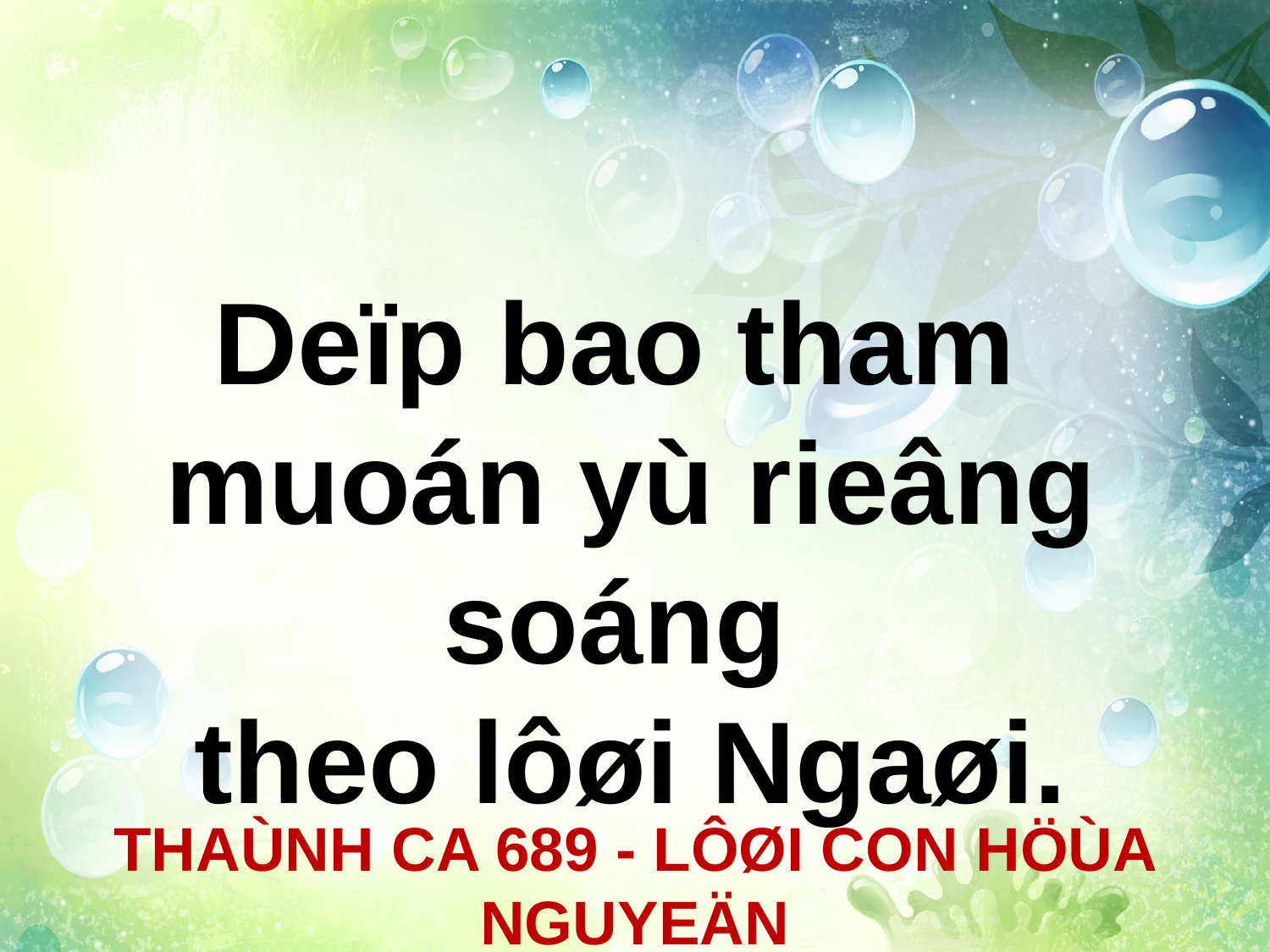

Deïp bao tham
muoán yù rieâng soáng
theo lôøi Ngaøi.
THAÙNH CA 689 - LÔØI CON HÖÙA NGUYEÄN